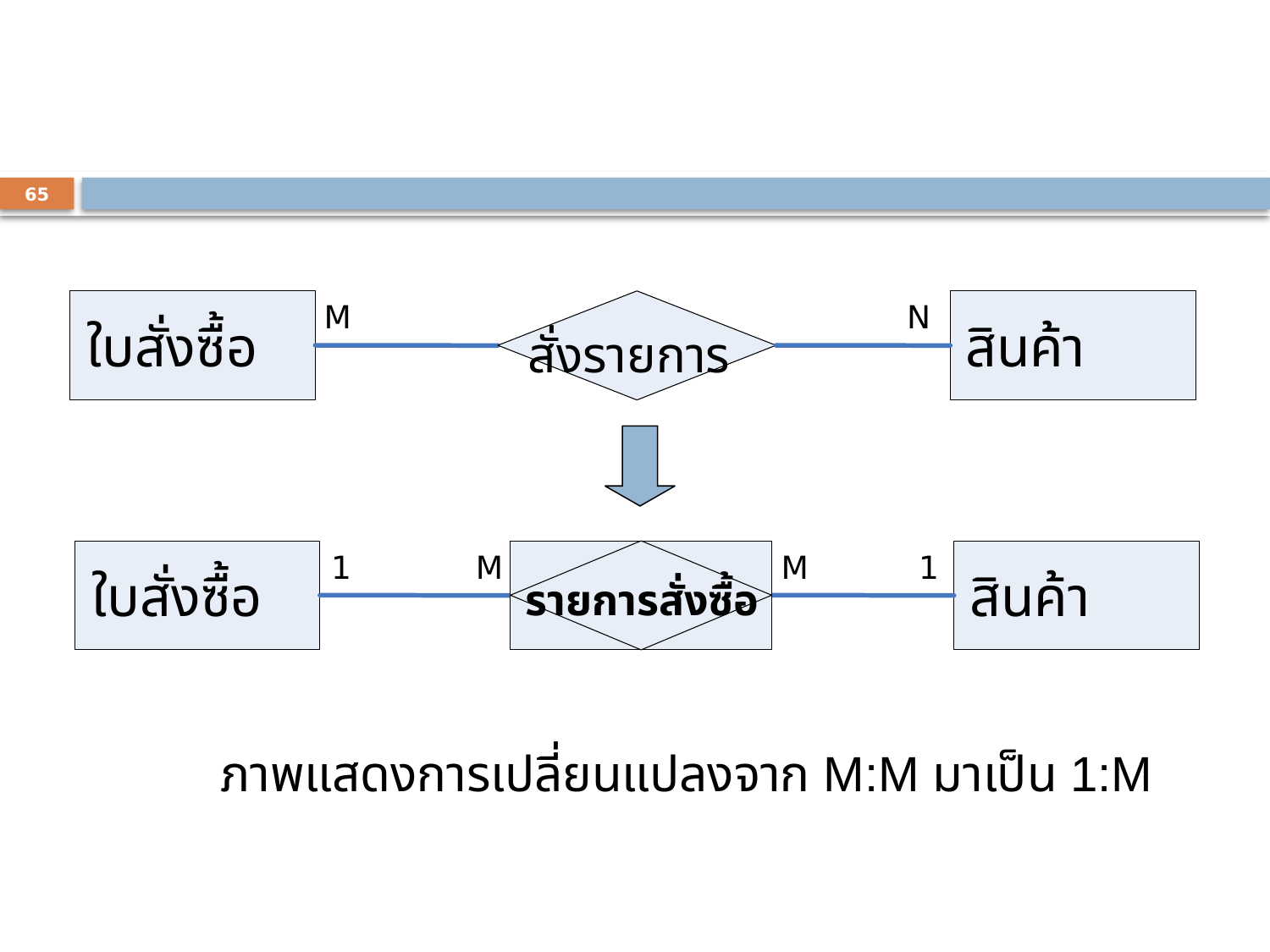

65

M
N
ใบสั่งซื้อ
สินค้า
สั่งรายการ

1
M
M
1
ใบสั่งซื้อ
สินค้า
รายการสั่งซื้อ

ภาพแสดงการเปลี่ยนแปลงจาก M:M มาเป็น 1:M